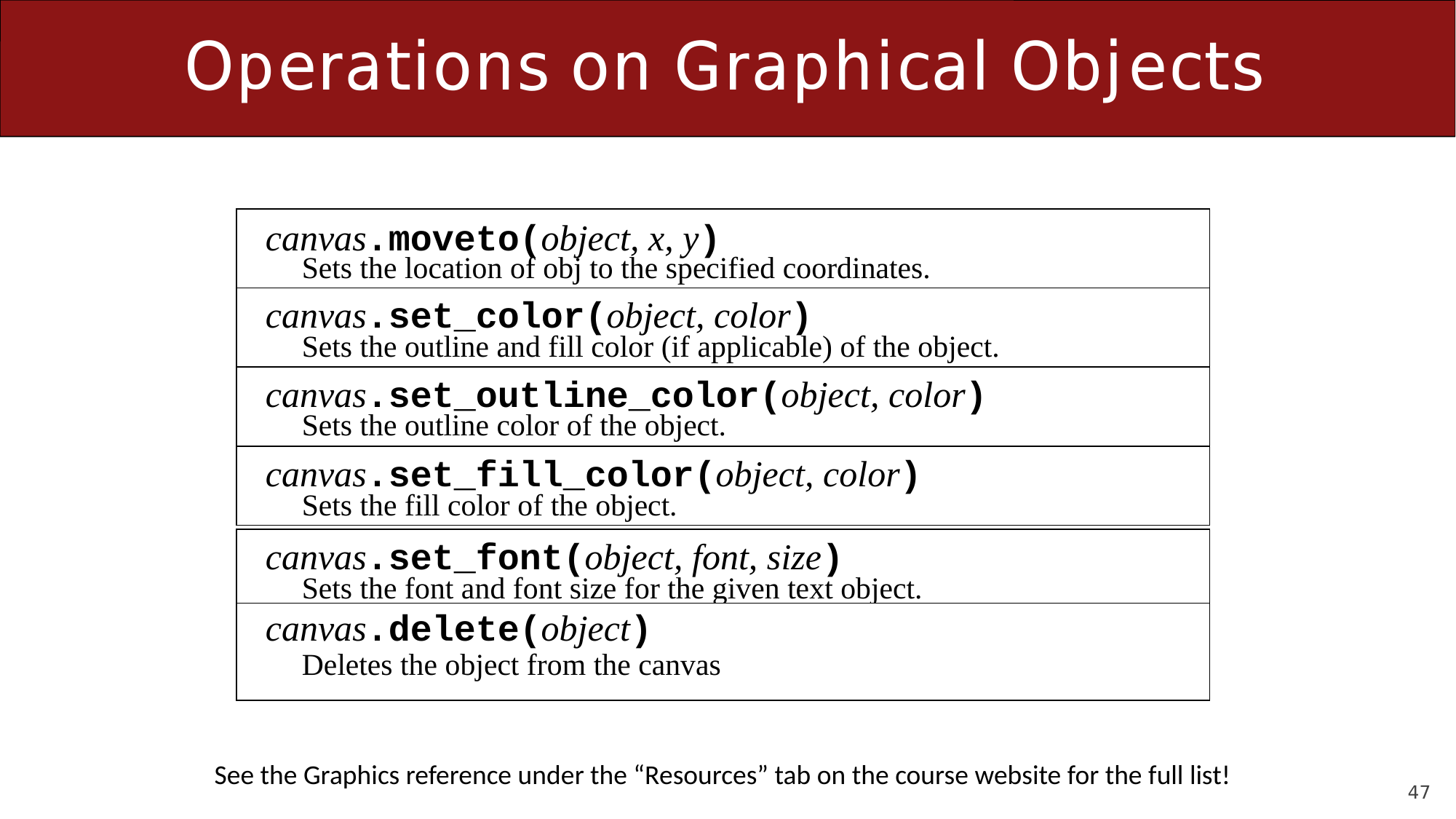

# Operations on Graphical Objects
canvas.moveto(object, x, y)

Sets the location of obj to the specified coordinates.
canvas.set_color(object, color)

Sets the outline and fill color (if applicable) of the object.
canvas.set_outline_color(object, color)

Sets the outline color of the object.
canvas.set_fill_color(object, color)

Sets the fill color of the object.
canvas.set_font(object, font, size)

Sets the font and font size for the given text object.
canvas.delete(object)

Deletes the object from the canvas
See the Graphics reference under the “Resources” tab on the course website for the full list!